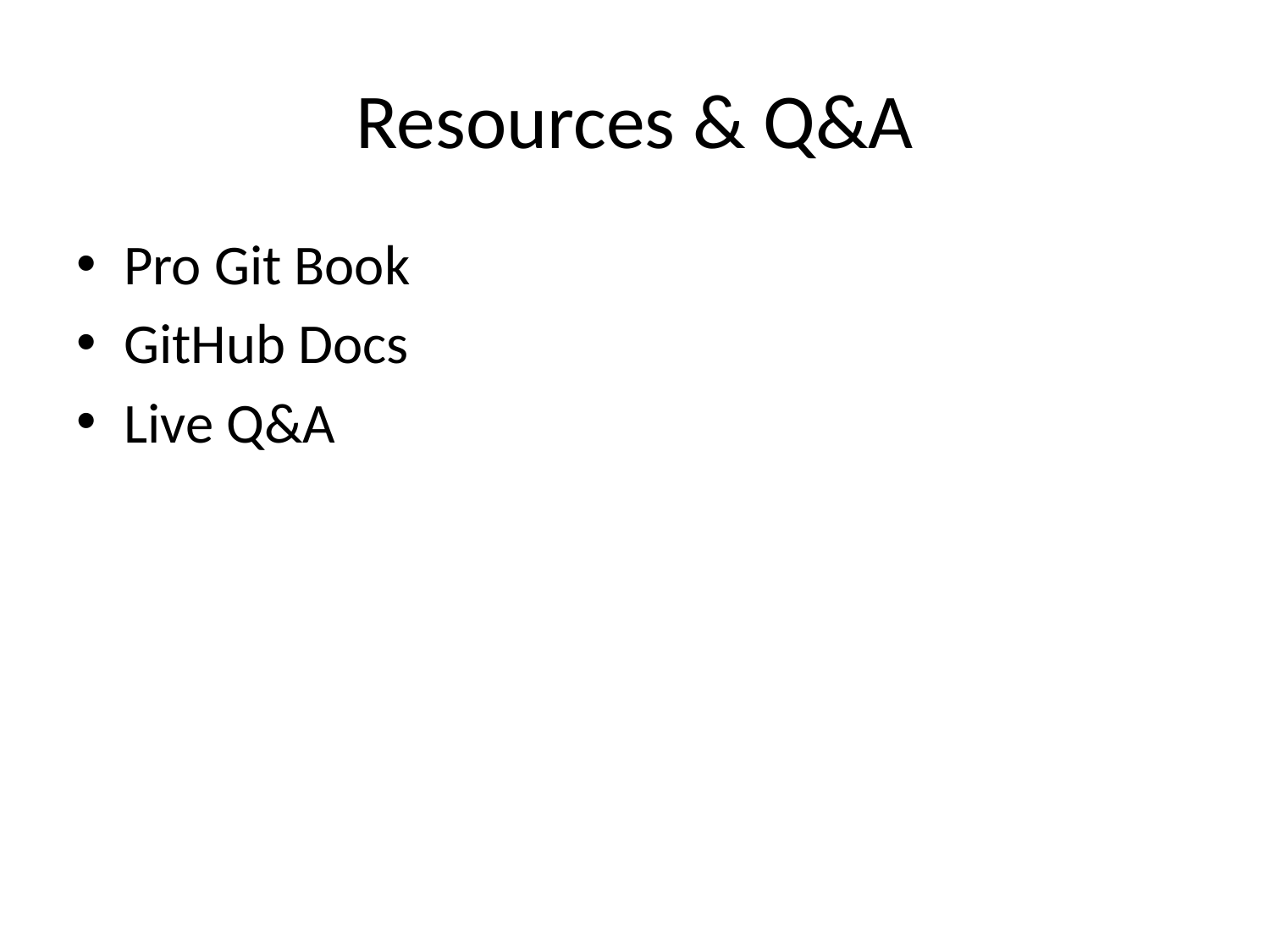

# Resources & Q&A
Pro Git Book
GitHub Docs
Live Q&A